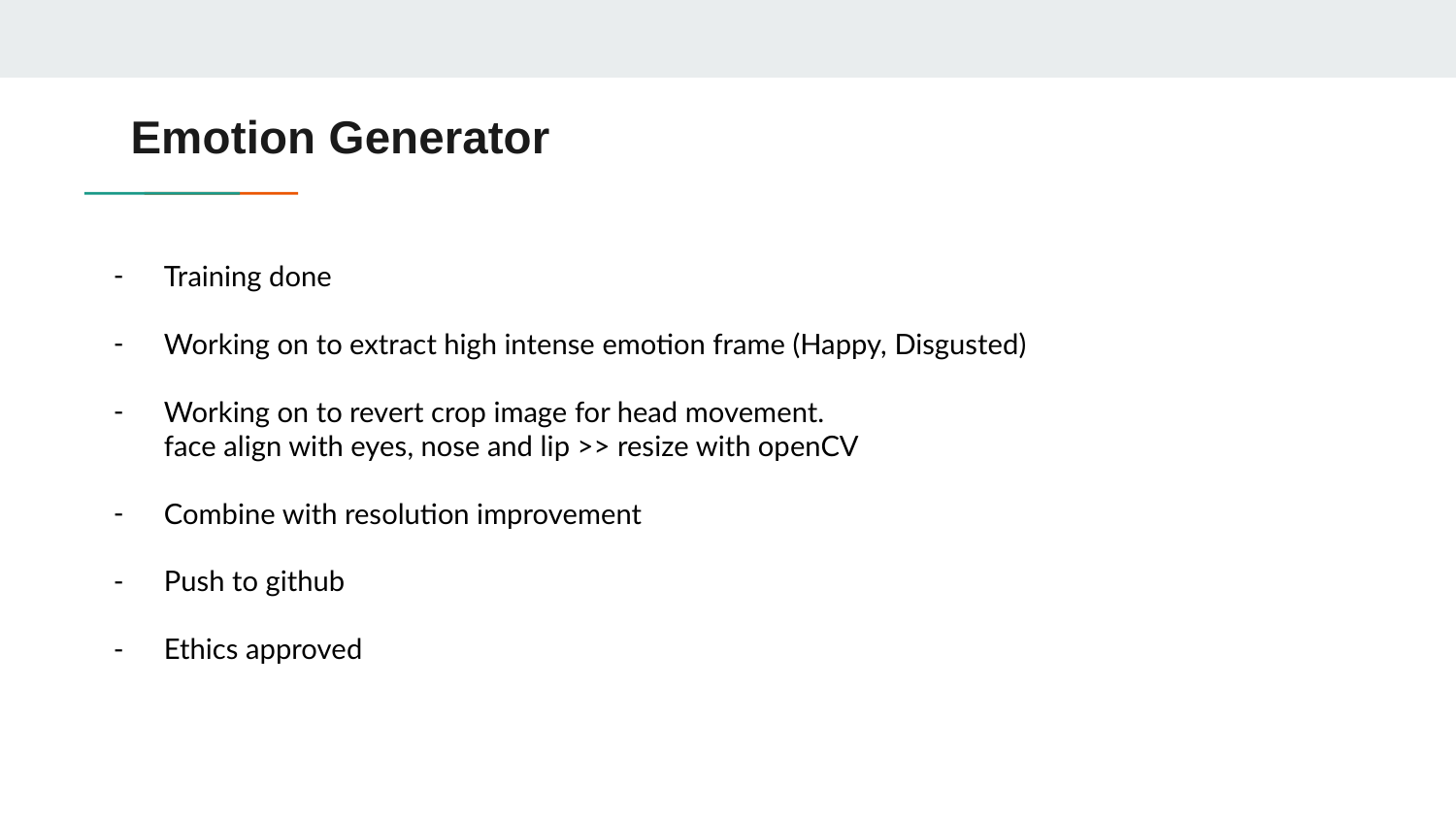

# Emotion Generator
Training done

Working on to extract high intense emotion frame (Happy, Disgusted)

Working on to revert crop image for head movement.
face align with eyes, nose and lip >> resize with openCV

Combine with resolution improvement

Push to github

Ethics approved